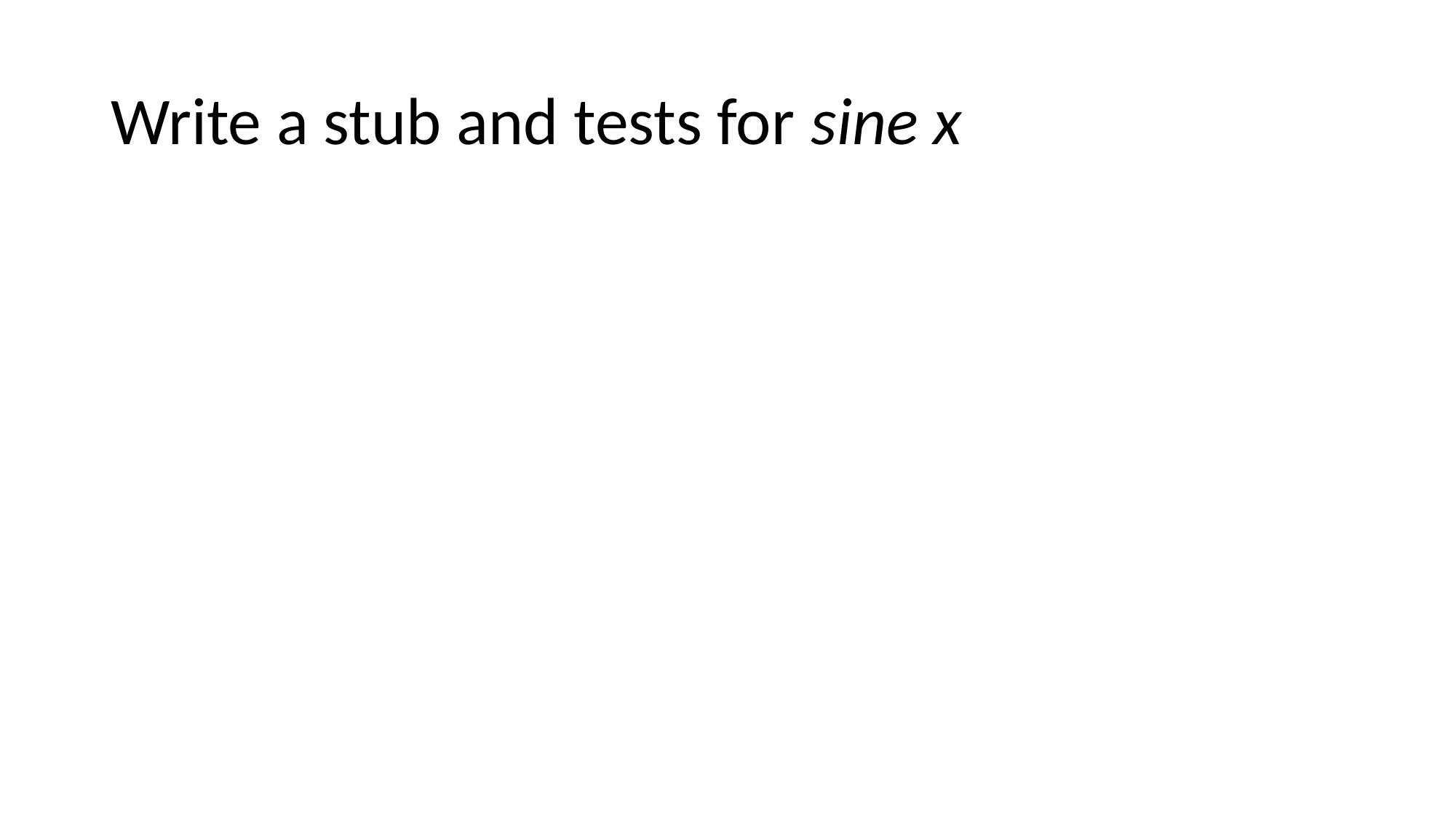

# Write a stub and tests for sine x